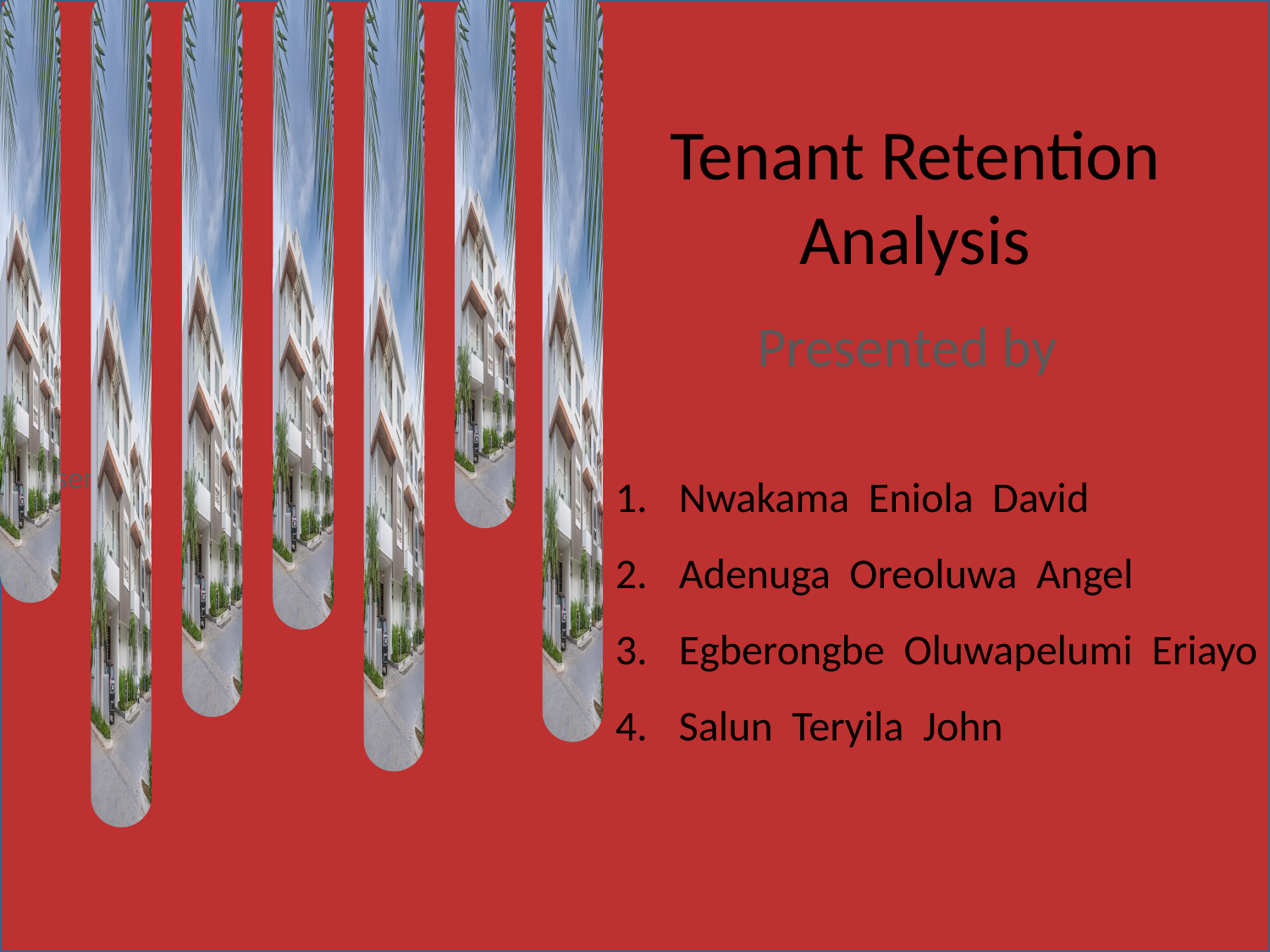

Presented

# Tenant Retention Analysis
Presented by
Nwakama  Eniola  David
Adenuga  Oreoluwa  Angel
Egberongbe  Oluwapelumi  Eriayo
Salun  Teryila  John